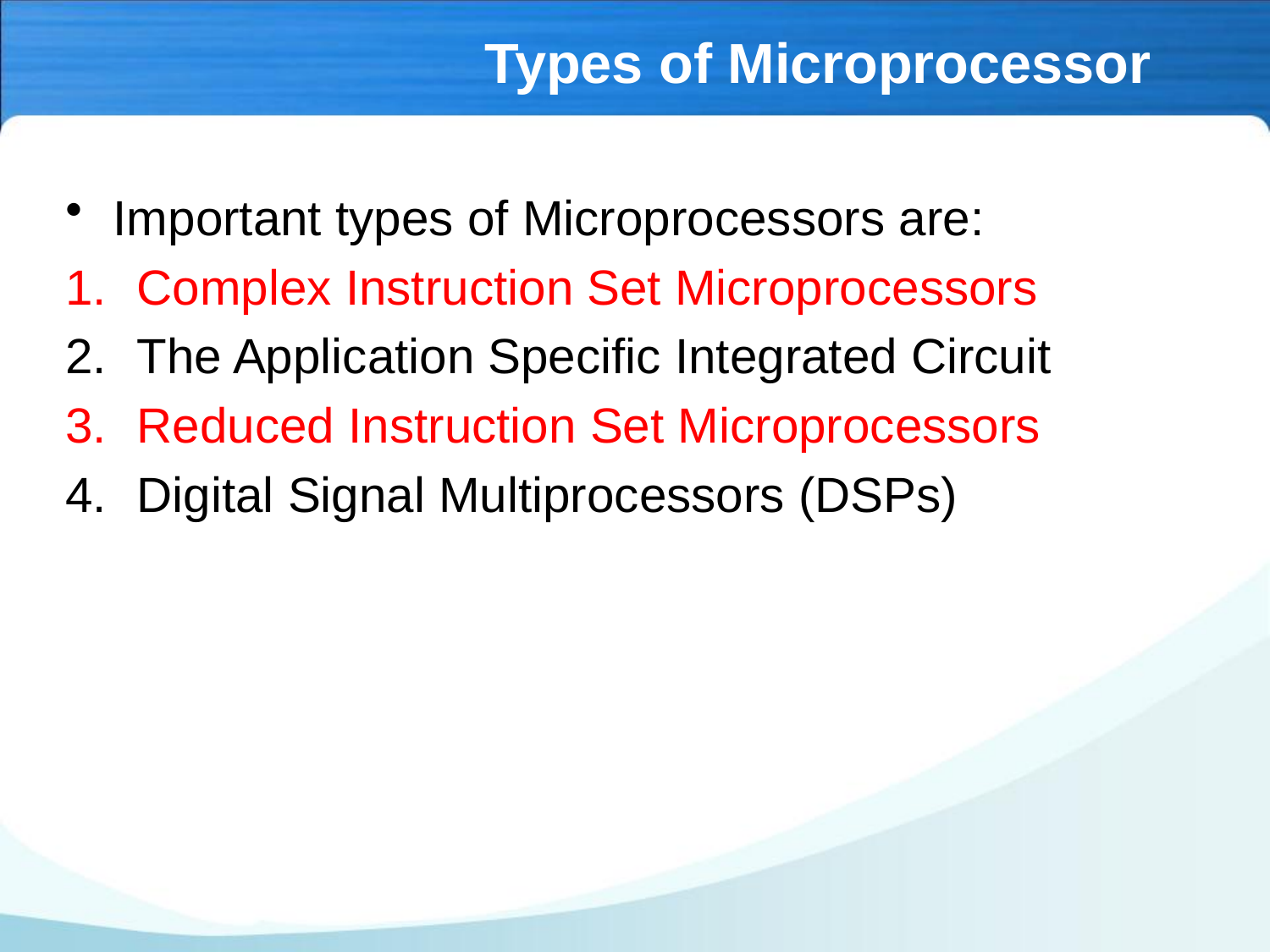

# Types of Microprocessor
Important types of Microprocessors are:
Complex Instruction Set Microprocessors
The Application Specific Integrated Circuit
Reduced Instruction Set Microprocessors
Digital Signal Multiprocessors (DSPs)